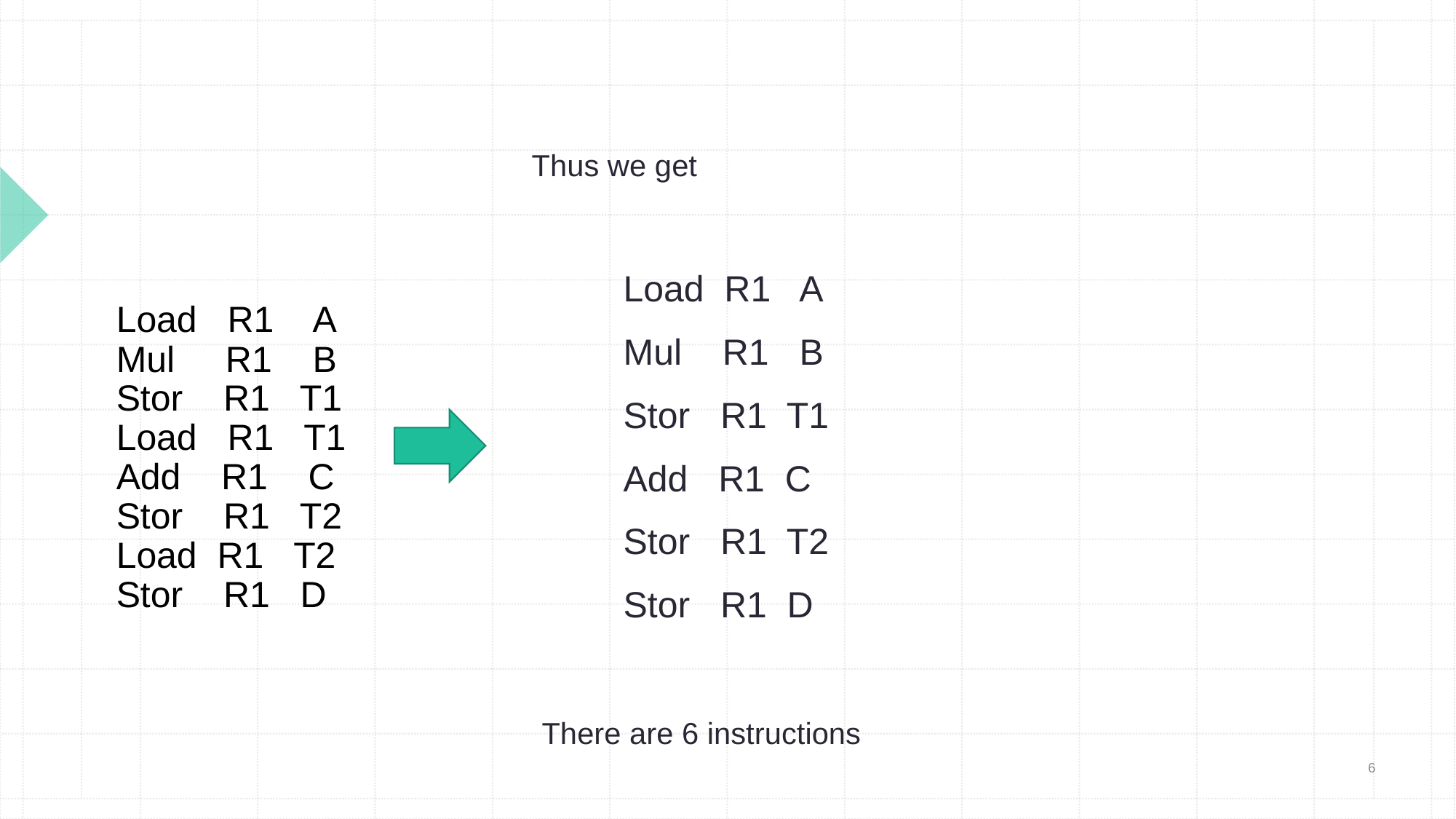

Thus we get

         Load  R1   A
         Mul    R1   B
         Stor   R1  T1
         Add   R1  C
         Stor   R1  T2
         Stor   R1  D

 There are 6 instructions

Load   R1    A
Mul     R1    B
Stor    R1   T1
Load   R1   T1
Add    R1    C
Stor    R1   T2
Load  R1   T2
Stor    R1   D

6